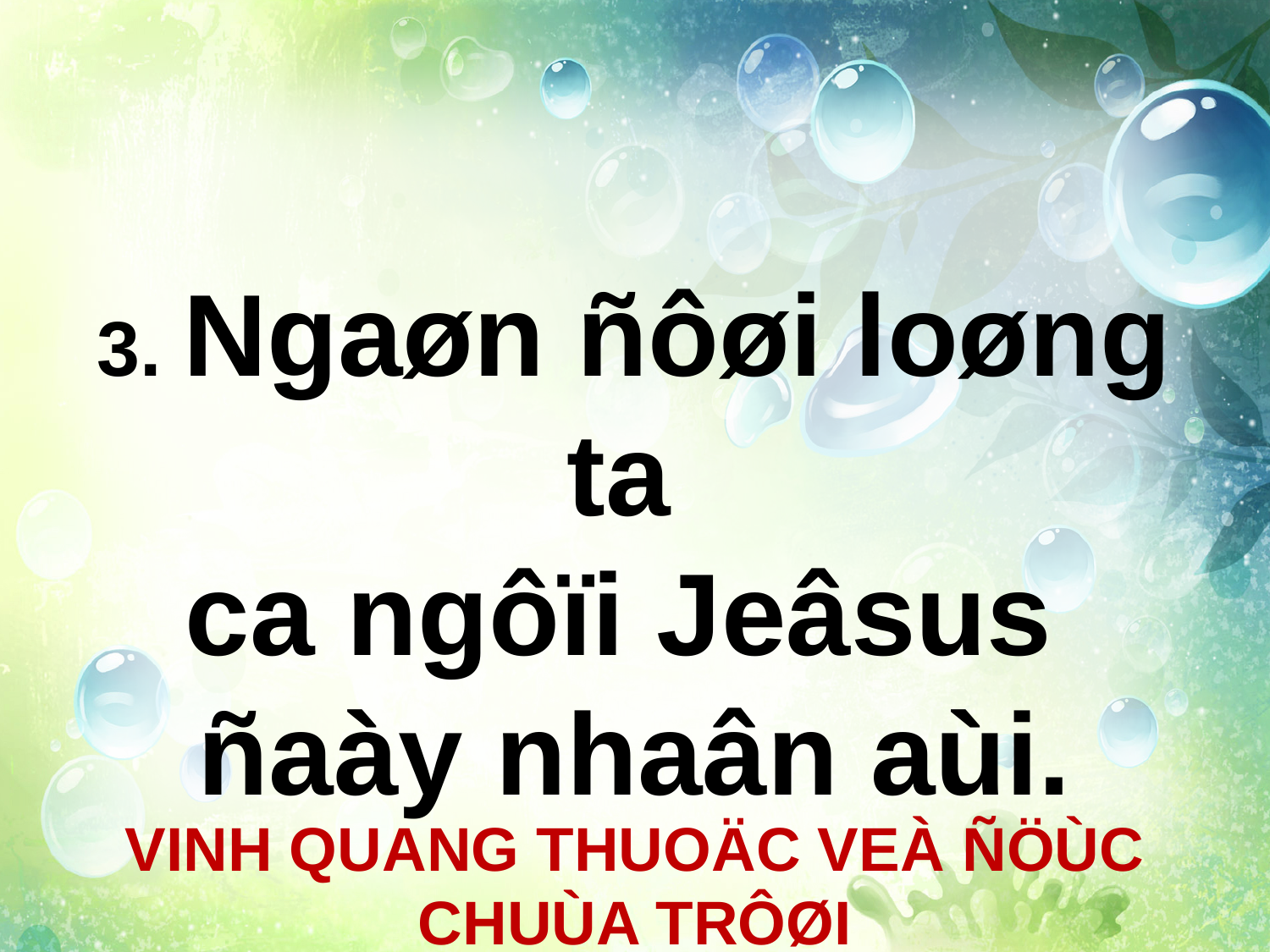

3. Ngaøn ñôøi loøng ta
ca ngôïi Jeâsus
ñaày nhaân aùi.
VINH QUANG THUOÄC VEÀ ÑÖÙC CHUÙA TRÔØI